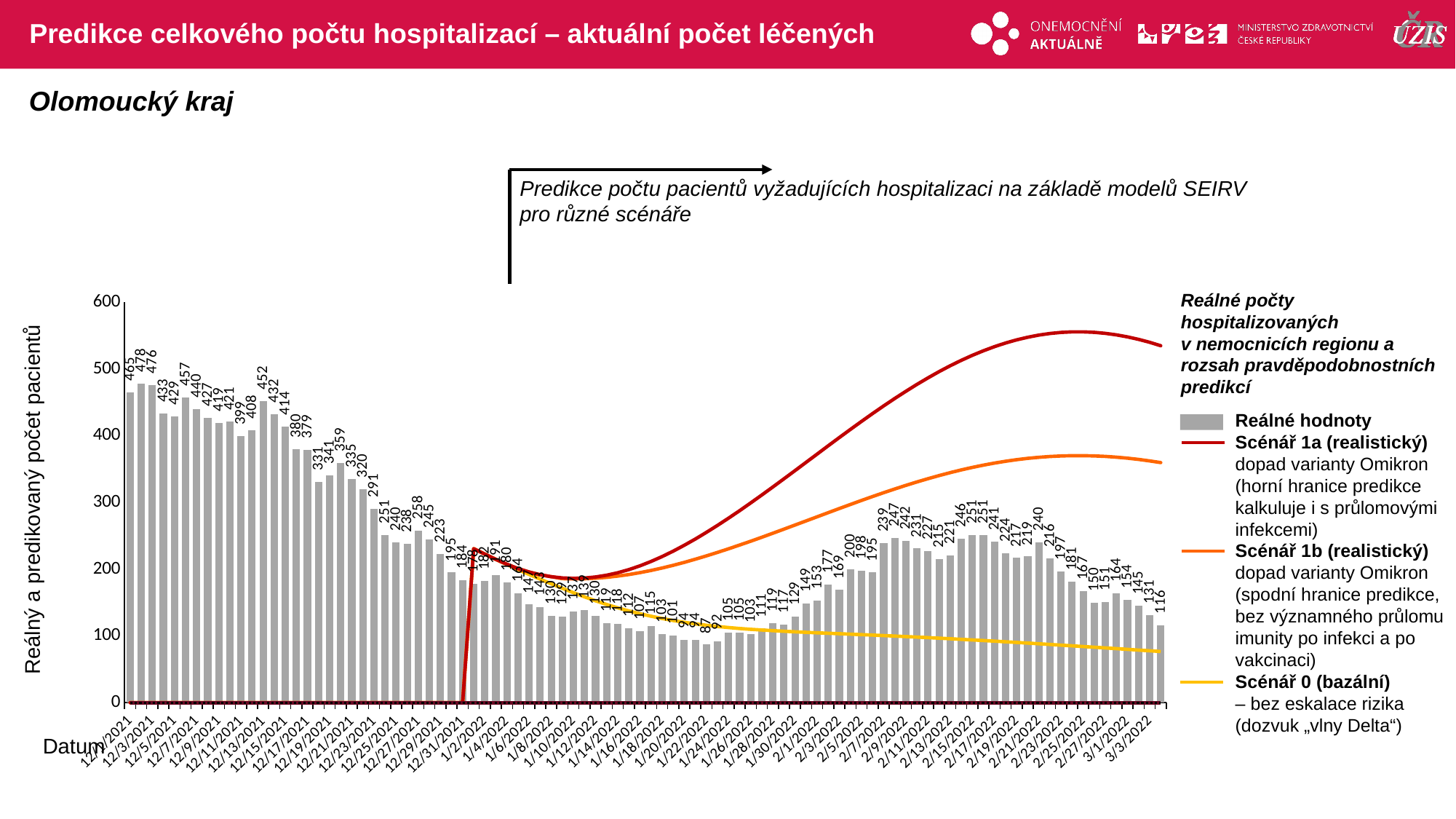

# Predikce celkového počtu hospitalizací – aktuální počet léčených
Olomoucký kraj
Predikce počtu pacientů vyžadujících hospitalizaci na základě modelů SEIRV pro různé scénáře
Reálné počty hospitalizovaných v nemocnicích regionu a rozsah pravděpodobnostních predikcí

### Chart

| Category |  |  |  |  |  |  |
|---|---|---|---|---|---|---|
| 44531 | 465.0 | None | None | None | None | None |
| 44532 | 478.0 | None | None | None | None | None |
| 44533 | 476.0 | None | None | None | None | None |
| 44534 | 433.0 | None | None | None | None | None |
| 44535 | 429.0 | None | None | None | None | None |
| 44536 | 457.0 | None | None | None | None | None |
| 44537 | 440.0 | None | None | None | None | None |
| 44538 | 427.0 | None | None | None | None | None |
| 44539 | 419.0 | None | None | None | None | None |
| 44540 | 421.0 | None | None | None | None | None |
| 44541 | 399.0 | None | None | None | None | None |
| 44542 | 408.0 | None | None | None | None | None |
| 44543 | 452.0 | None | None | None | None | None |
| 44544 | 432.0 | None | None | None | None | None |
| 44545 | 414.0 | None | None | None | None | None |
| 44546 | 380.0 | None | None | None | None | None |
| 44547 | 379.0 | None | None | None | None | None |
| 44548 | 331.0 | None | None | None | None | None |
| 44549 | 341.0 | None | None | None | None | None |
| 44550 | 359.0 | None | None | None | None | None |
| 44551 | 335.0 | None | None | None | None | None |
| 44552 | 320.0 | None | None | None | None | None |
| 44553 | 291.0 | None | None | None | None | None |
| 44554 | 251.0 | None | None | None | None | None |
| 44555 | 240.0 | None | None | None | None | None |
| 44556 | 238.0 | None | None | None | None | None |
| 44557 | 258.0 | None | None | None | None | None |
| 44558 | 245.0 | None | None | None | None | None |
| 44559 | 223.0 | None | None | None | None | None |
| 44560 | 195.0 | None | None | None | None | None |
| 44561 | 184.0 | None | None | None | None | None |
| 44562 | 178.0 | 230.71812338838663 | 230.71812338838663 | 230.71812338838663 | None | None |
| 44563 | 182.0 | 222.64536648629118 | 222.64536648629118 | 222.64536648629118 | None | None |
| 44564 | 191.0 | 214.7222530164852 | 214.7222530164852 | 214.7222530164852 | None | None |
| 44565 | 180.0 | 206.95547387018084 | 207.3894258297025 | 207.3894258297025 | None | None |
| 44566 | 164.0 | 199.35072788145087 | 200.94444086301576 | 200.94444086301576 | None | None |
| 44567 | 147.0 | 192.12922986576945 | 195.76037612909153 | 195.76037612909153 | None | None |
| 44568 | 143.0 | 185.06278905426262 | 191.67868488001523 | 191.67868488001523 | None | None |
| 44569 | 130.0 | 178.1553221583234 | 188.7322754995772 | 188.7322754995772 | None | None |
| 44570 | 129.0 | 171.4100817643186 | 185.7858661191392 | 186.9323584336765 | None | None |
| 44571 | 137.0 | 164.8298847791139 | 185.45867701469345 | 186.27798022478504 | None | None |
| 44572 | 139.0 | 158.5441356093161 | 185.69768151939257 | 186.75598923418323 | None | None |
| 44573 | 130.0 | 152.64039246255456 | 186.49098534472753 | 188.3425968848532 | None | None |
| 44574 | 119.0 | 147.1601085778952 | 187.8210888156039 | 191.002803826606 | None | None |
| 44575 | 118.0 | 142.11660091664564 | 189.66853806980365 | 194.6977023350054 | None | None |
| 44576 | 112.0 | 137.50760404090346 | 192.01086659907165 | 199.38235939354146 | None | None |
| 44577 | 107.0 | 133.32232125960581 | 194.82462436530287 | 205.00987492600387 | None | None |
| 44578 | 115.0 | 129.54513587775548 | 198.08658104054092 | 211.53378827648 | None | None |
| 44579 | 103.0 | 126.15629370529491 | 201.76881812432842 | 218.89826244405504 | None | None |
| 44580 | 101.0 | 123.1327989132634 | 205.8325803749424 | 227.02578694528293 | None | None |
| 44581 | 94.0 | 120.44855410882431 | 210.23686053432718 | 235.83434726405252 | None | None |
| 44582 | 94.0 | 118.07682565745782 | 214.94504802415895 | 245.25072224371613 | None | None |
| 44583 | 87.0 | 115.98992381804231 | 219.92481968313044 | 255.21026556165896 | None | None |
| 44584 | 92.0 | 114.16058750745735 | 225.14670036375338 | 265.65402692290485 | None | None |
| 44585 | 105.0 | 112.562856187765 | 230.58320062428587 | 276.5270274439699 | None | None |
| 44586 | 105.0 | 111.16931930074352 | 236.20784291193272 | 287.7763120192635 | None | None |
| 44587 | 103.0 | 109.94764757151351 | 241.9933153674072 | 299.3472569302125 | None | None |
| 44588 | 111.0 | 108.86572573427355 | 247.9125743671729 | 311.1857749297439 | None | None |
| 44589 | 119.0 | 107.89575319452035 | 253.9397382546004 | 323.2401027045989 | None | None |
| 44590 | 117.0 | 107.01433904675474 | 260.0493648224698 | 335.4593558403377 | None | None |
| 44591 | 129.0 | 106.20166517084758 | 266.21687390393123 | 347.79437400326066 | None | None |
| 44592 | 149.0 | 105.44090288227417 | 272.4180334442241 | 360.19669308384624 | None | None |
| 44593 | 153.0 | 104.71754445559648 | 278.62861243790013 | 372.61785107119834 | None | None |
| 44594 | 177.0 | 104.01822410777535 | 284.82391188825915 | 385.00844997191655 | None | None |
| 44595 | 169.0 | 103.3312844124738 | 290.97876943475364 | 397.31816506490543 | None | None |
| 44596 | 200.0 | 102.64723293755225 | 297.06771606392414 | 409.49605832324625 | None | None |
| 44597 | 198.0 | 101.95826247834029 | 303.06488318752446 | 421.490392570447 | None | None |
| 44598 | 195.0 | 101.25839592811997 | 308.94423137885855 | 433.24908895311506 | None | None |
| 44599 | 239.0 | 100.54308278302467 | 314.6799127996845 | 444.7204517947671 | None | None |
| 44600 | 247.0 | 99.80888516451796 | 320.2462797423793 | 455.8531856801565 | None | None |
| 44601 | 242.0 | 99.05345532952246 | 325.6191054844576 | 466.5988371643132 | None | None |
| 44602 | 231.0 | 98.27531840848403 | 330.77514646433025 | 476.9109191240587 | None | None |
| 44603 | 227.0 | 97.47370807777064 | 335.69211773689085 | 486.7448616691799 | None | None |
| 44604 | 215.0 | 96.6483294048593 | 340.3486178758641 | 496.05786194712624 | None | None |
| 44605 | 221.0 | 95.79933132321077 | 344.72459938406587 | 504.8098249635298 | None | None |
| 44606 | 246.0 | 94.92736474881333 | 348.80141285371263 | 512.9634519028235 | None | None |
| 44607 | 251.0 | 94.03343828255115 | 352.56177902033124 | 520.4841842360606 | None | None |
| 44608 | 251.0 | 93.11874566255665 | 355.989963345338 | 527.340552886074 | None | None |
| 44609 | 241.0 | 92.18445396897309 | 359.07185364061974 | 533.5043334766376 | None | None |
| 44610 | 224.0 | 91.23174908746158 | 361.7950352854123 | 538.9506967662226 | None | None |
| 44611 | 217.0 | 90.26177787580974 | 364.14888033714624 | 543.6583868696906 | None | None |
| 44612 | 219.0 | 89.27585135657822 | 366.1246133660413 | 547.6098529274806 | None | None |
| 44613 | 240.0 | 88.27538536745175 | 367.7152939354142 | 550.7912140662264 | None | None |
| 44614 | 216.0 | 87.26178781418965 | 368.91596084609546 | 553.192547887589 | None | None |
| 44615 | 197.0 | 86.23647207632123 | 369.7236415606428 | 554.8079093166837 | None | None |
| 44616 | 181.0 | 85.20081248042543 | 370.1372932497843 | 555.6352126949669 | None | None |
| 44617 | 167.0 | 84.15612502613988 | 370.15777263238084 | 555.6761714601598 | None | None |
| 44618 | 150.0 | 83.10366597715793 | 369.78783109444566 | 554.9362883842894 | None | None |
| 44619 | 151.0 | 82.04463156551428 | 369.0320896624224 | 553.4248055202427 | None | None |
| 44620 | 164.0 | 80.98010967182955 | 367.8969943532912 | 551.1546149019804 | None | None |
| 44621 | 154.0 | 79.91113844564148 | 366.3907506170732 | 548.1421274295445 | None | None |
| 44622 | 145.0 | 78.83871111757982 | 364.5232387541238 | 544.4071037036455 | None | None |
| 44623 | 131.0 | 77.7637680229232 | 362.30590080799186 | 539.9724278113816 | None | None |
| 44624 | 116.0 | 76.68719284355812 | 359.7516242919644 | 534.8638747793267 | None | None |
|  | None | None | None | None | None | None |
|  | None | None | None | None | None | None |
Reálné hodnoty
Scénář 1a (realistický)  dopad varianty Omikron (horní hranice predikce kalkuluje i s průlomovými infekcemi)
Scénář 1b (realistický)   dopad varianty Omikron (spodní hranice predikce, bez významného průlomu imunity po infekci a po vakcinaci)
Scénář 0 (bazální)
– bez eskalace rizika (dozvuk „vlny Delta“)

Reálný a predikovaný počet pacientů
Datum